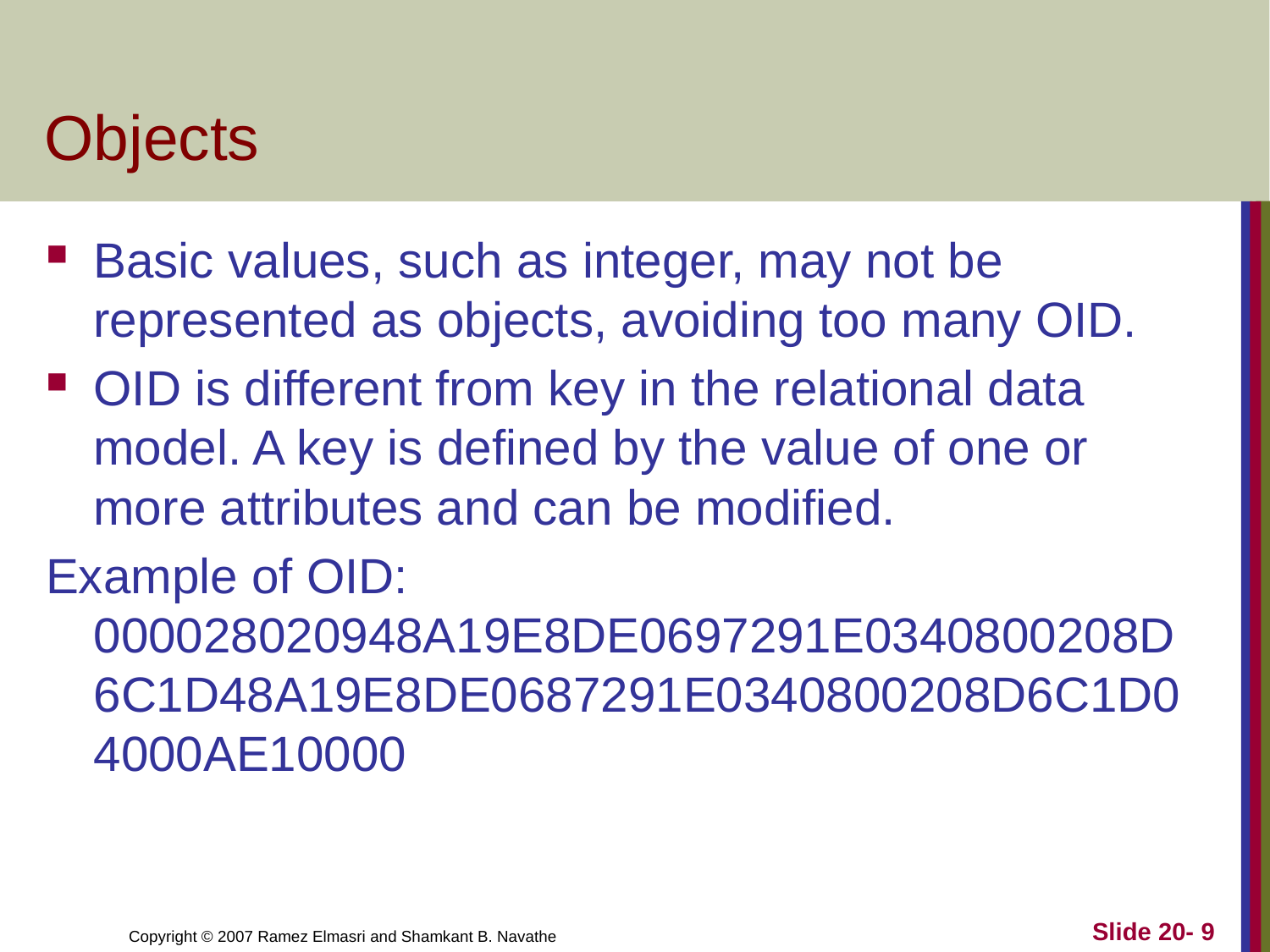

# Objects
Basic values, such as integer, may not be represented as objects, avoiding too many OID.
OID is different from key in the relational data model. A key is defined by the value of one or more attributes and can be modified.
Example of OID: 000028020948A19E8DE0697291E0340800208D6C1D48A19E8DE0687291E0340800208D6C1D04000AE10000

Slide 20- 9